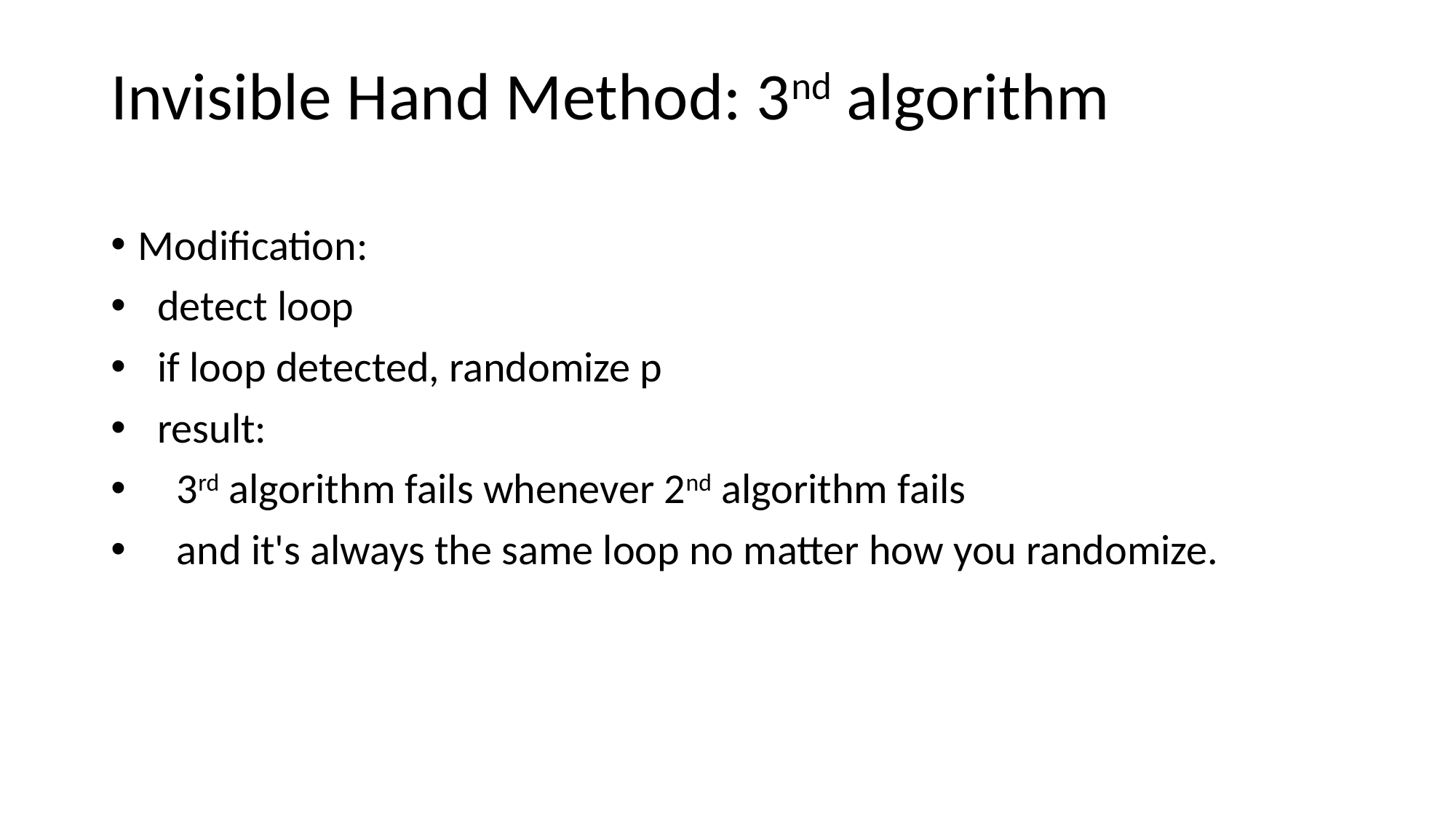

# Invisible Hand Method: 3nd algorithm
Modification:
  detect loop
  if loop detected, randomize p
  result:
    3rd algorithm fails whenever 2nd algorithm fails
    and it's always the same loop no matter how you randomize.